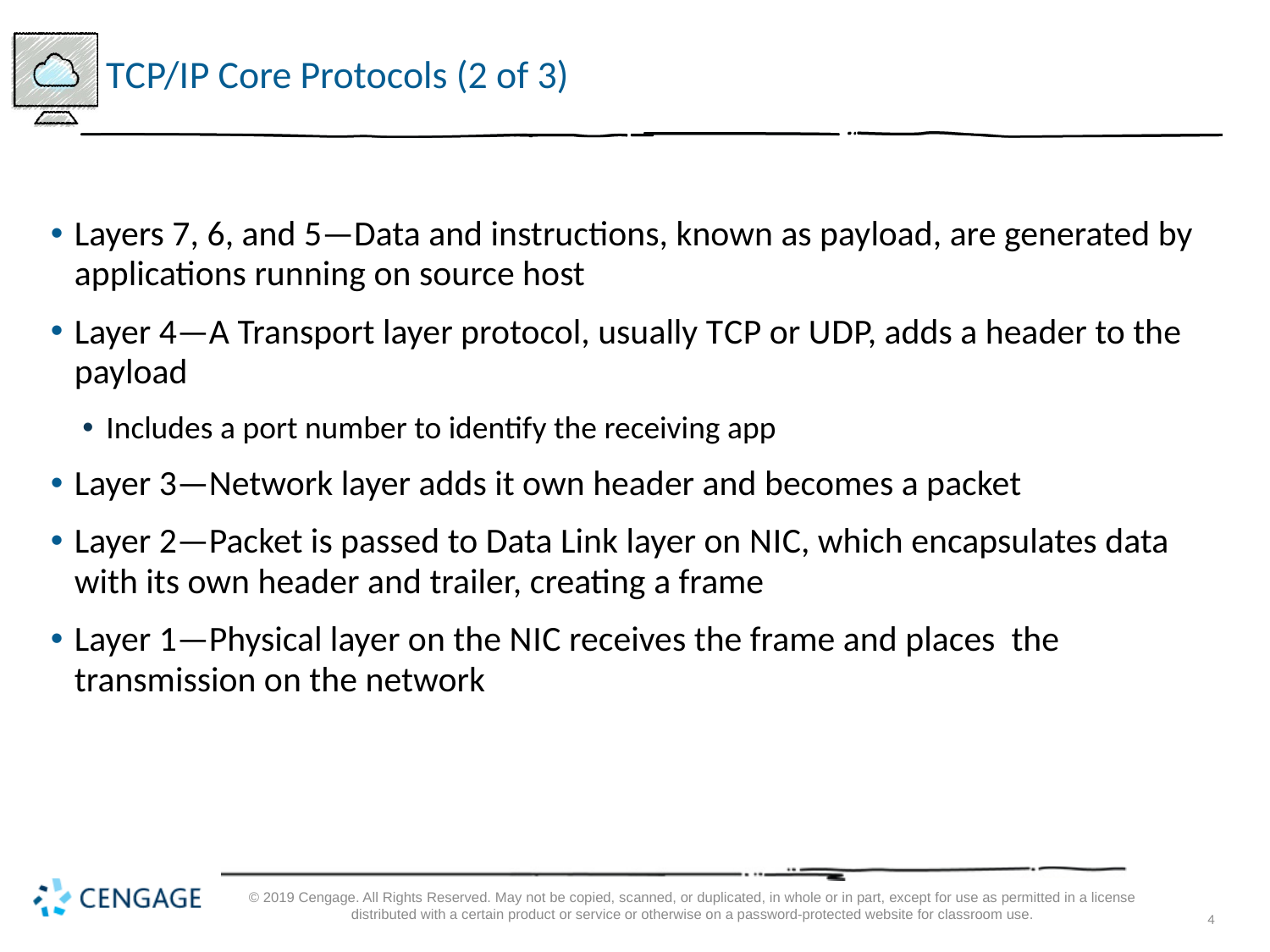

# T C P/I P Core Protocols (2 of 3)
Layers 7, 6, and 5—Data and instructions, known as payload, are generated by applications running on source host
Layer 4—A Transport layer protocol, usually T C P or U D P, adds a header to the payload
Includes a port number to identify the receiving app
Layer 3—Network layer adds it own header and becomes a packet
Layer 2—Packet is passed to Data Link layer on N I C, which encapsulates data with its own header and trailer, creating a frame
Layer 1—Physical layer on the N I C receives the frame and places  the transmission on the network
© 2019 Cengage. All Rights Reserved. May not be copied, scanned, or duplicated, in whole or in part, except for use as permitted in a license distributed with a certain product or service or otherwise on a password-protected website for classroom use.